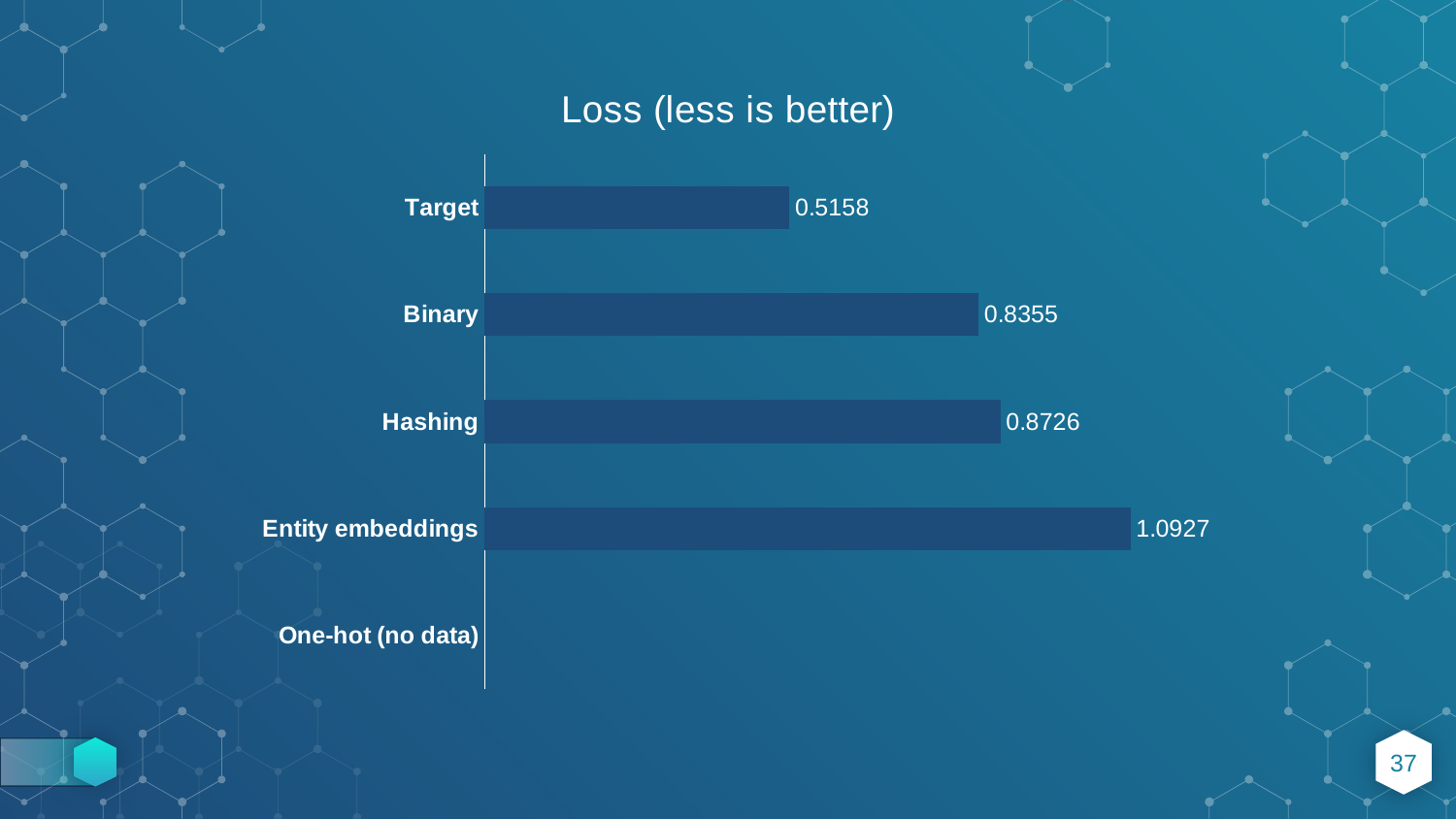

### Chart:

| Category | Loss (less is better) |
|---|---|
| Target | 0.5158 |
| Binary | 0.8355 |
| Hashing | 0.8726 |
| Entity embeddings | 1.0927 |
| One-hot (no data) | None |
37